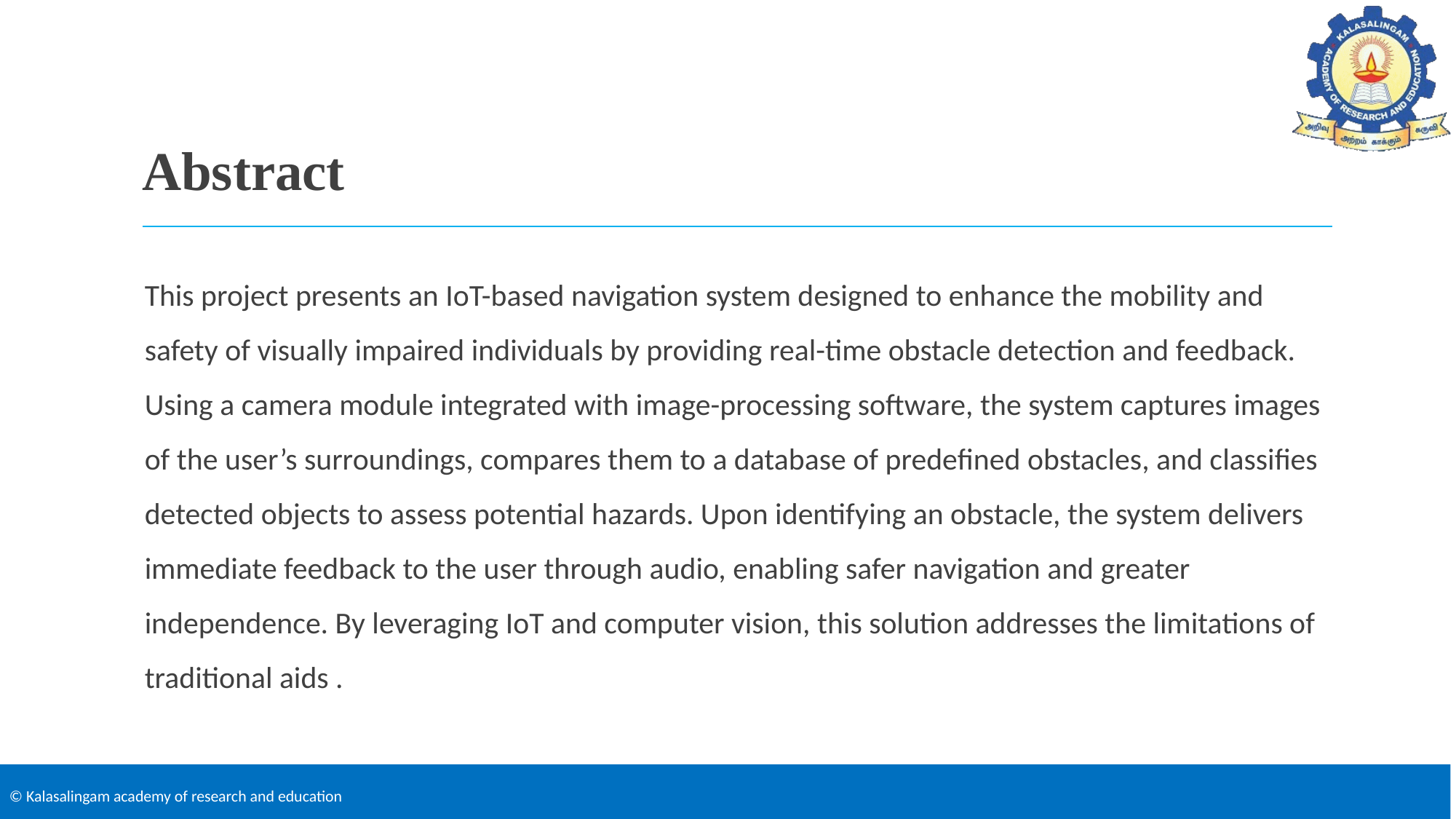

# Abstract
This project presents an IoT-based navigation system designed to enhance the mobility and safety of visually impaired individuals by providing real-time obstacle detection and feedback. Using a camera module integrated with image-processing software, the system captures images of the user’s surroundings, compares them to a database of predefined obstacles, and classifies detected objects to assess potential hazards. Upon identifying an obstacle, the system delivers immediate feedback to the user through audio, enabling safer navigation and greater independence. By leveraging IoT and computer vision, this solution addresses the limitations of traditional aids .